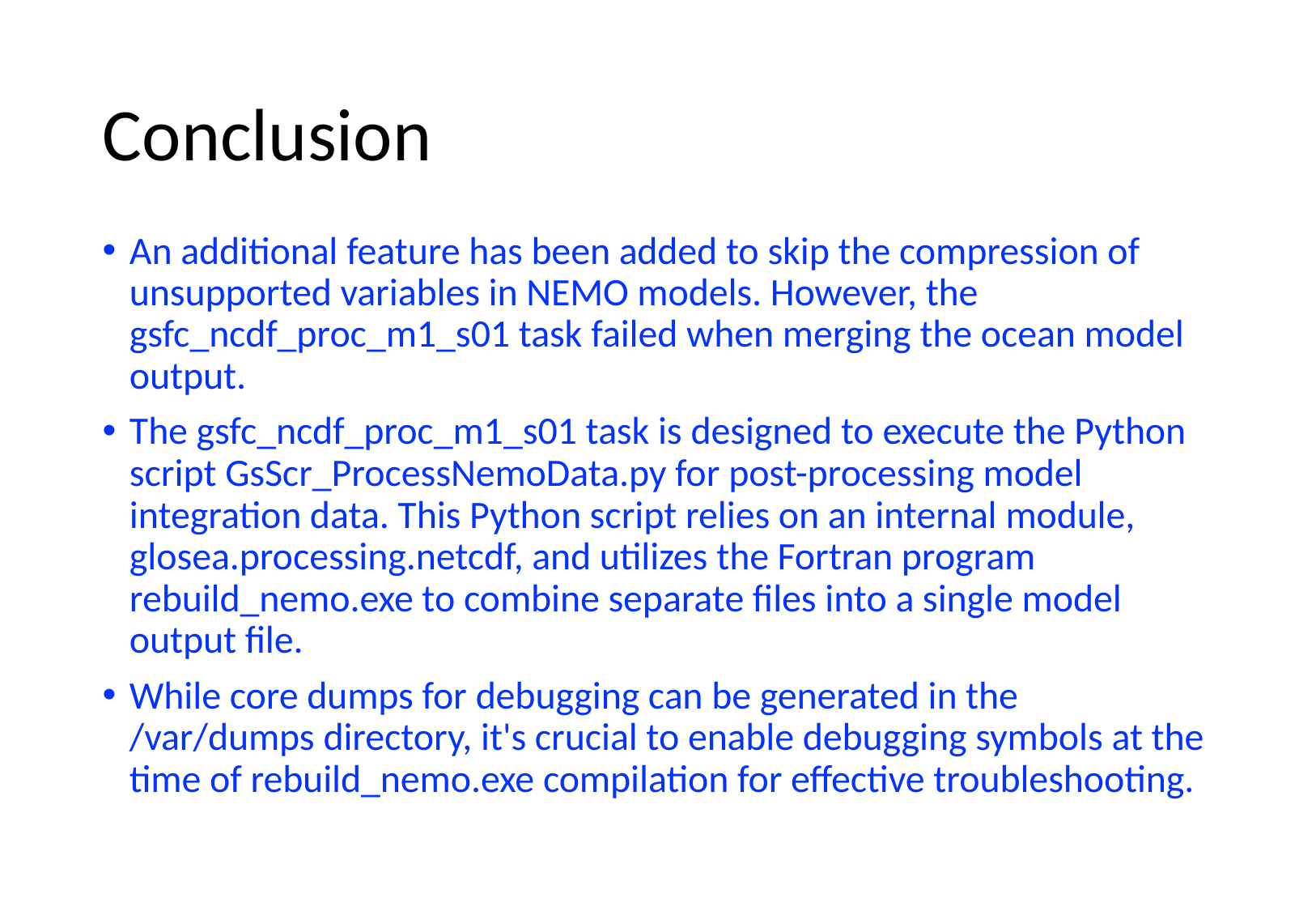

# Conclusion
An additional feature has been added to skip the compression of unsupported variables in NEMO models. However, the gsfc_ncdf_proc_m1_s01 task failed when merging the ocean model output.
The gsfc_ncdf_proc_m1_s01 task is designed to execute the Python script GsScr_ProcessNemoData.py for post-processing model integration data. This Python script relies on an internal module, glosea.processing.netcdf, and utilizes the Fortran program rebuild_nemo.exe to combine separate files into a single model output file.
While core dumps for debugging can be generated in the /var/dumps directory, it's crucial to enable debugging symbols at the time of rebuild_nemo.exe compilation for effective troubleshooting.